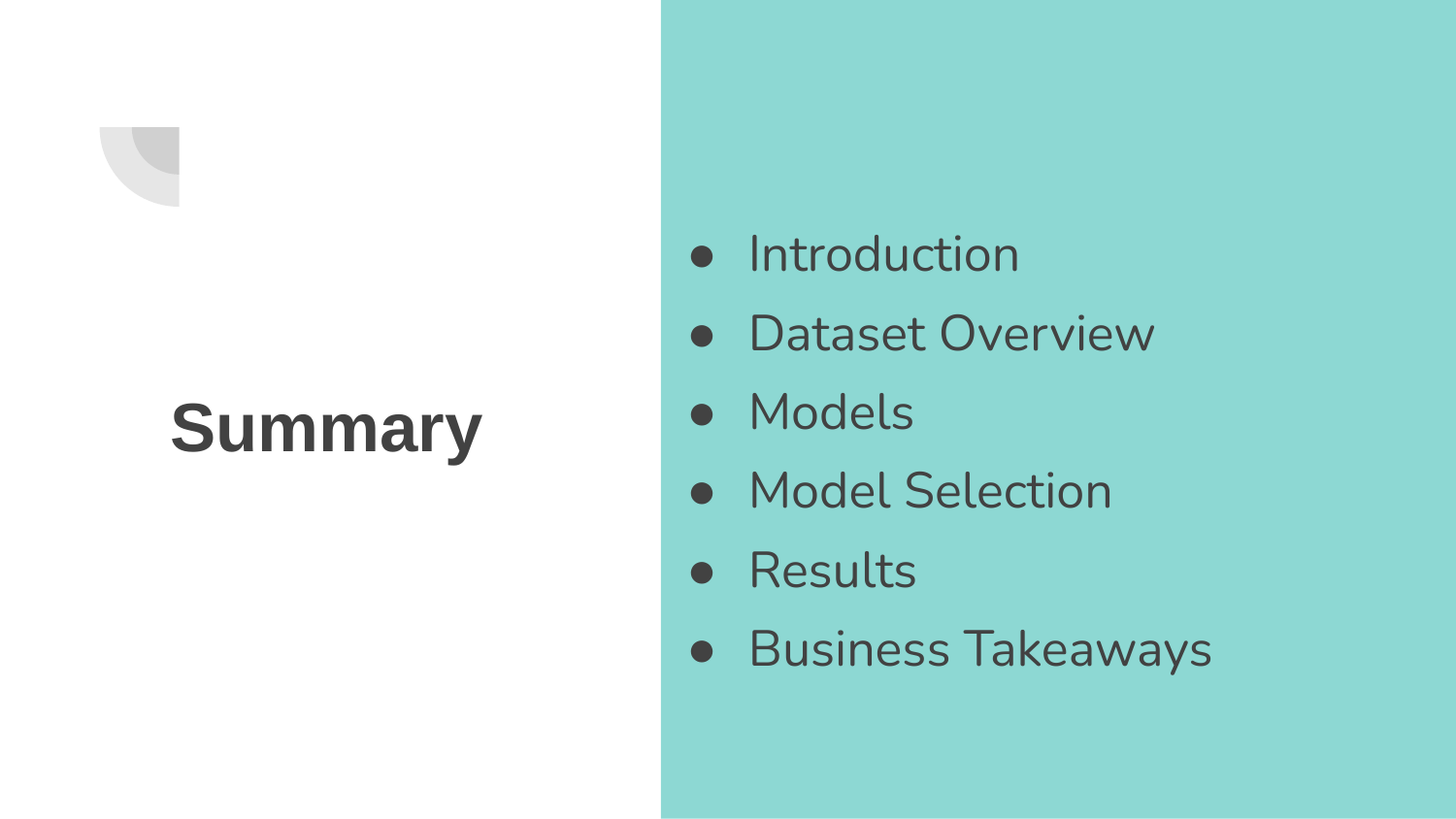

Introduction
Dataset Overview
Models
Model Selection
Results
Business Takeaways

# Summary